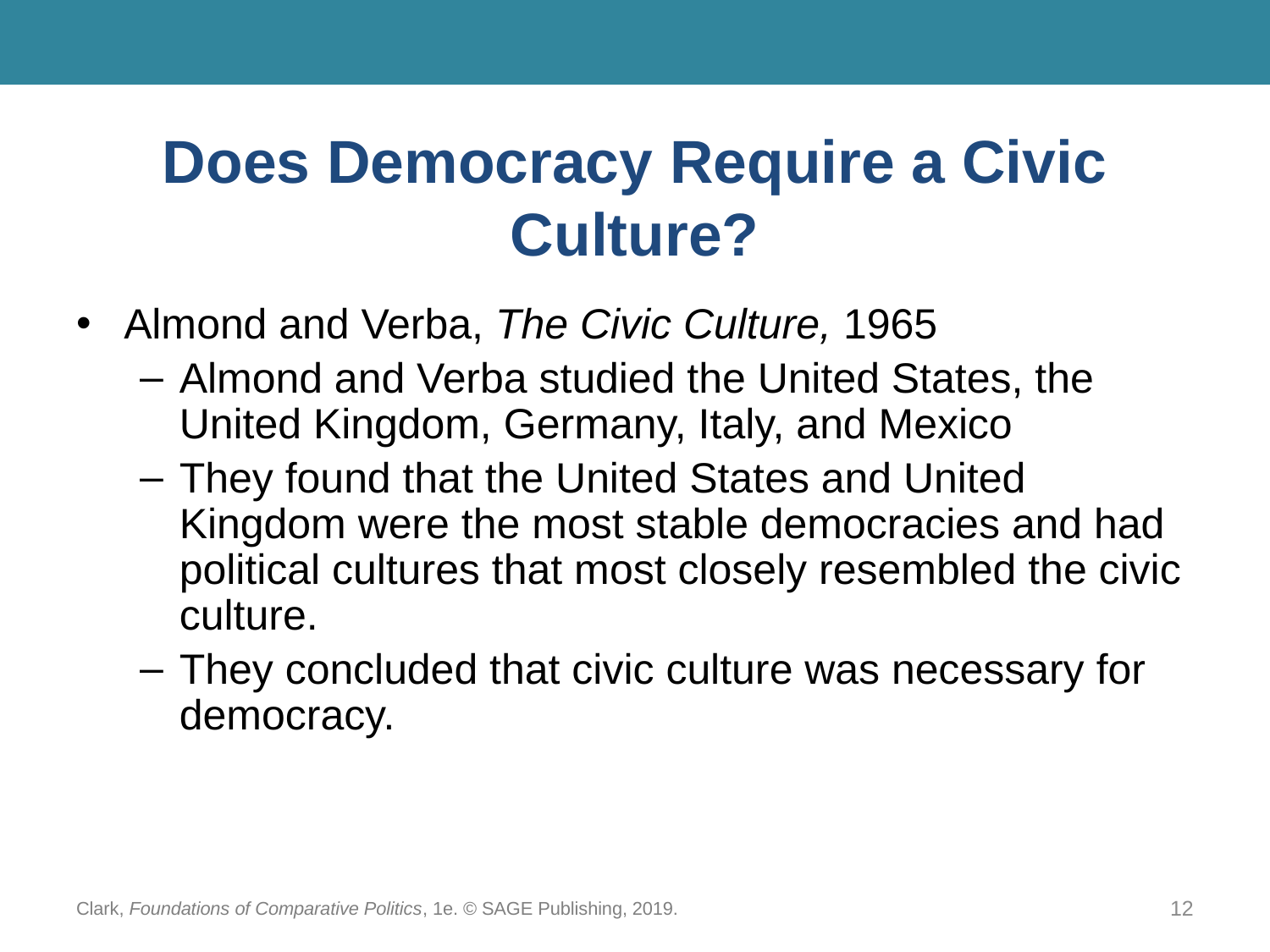

# Does Democracy Require a Civic Culture?
Almond and Verba, The Civic Culture, 1965
Almond and Verba studied the United States, the United Kingdom, Germany, Italy, and Mexico
They found that the United States and United Kingdom were the most stable democracies and had political cultures that most closely resembled the civic culture.
They concluded that civic culture was necessary for democracy.

Clark, Foundations of Comparative Politics, 1e. © SAGE Publishing, 2019.
12